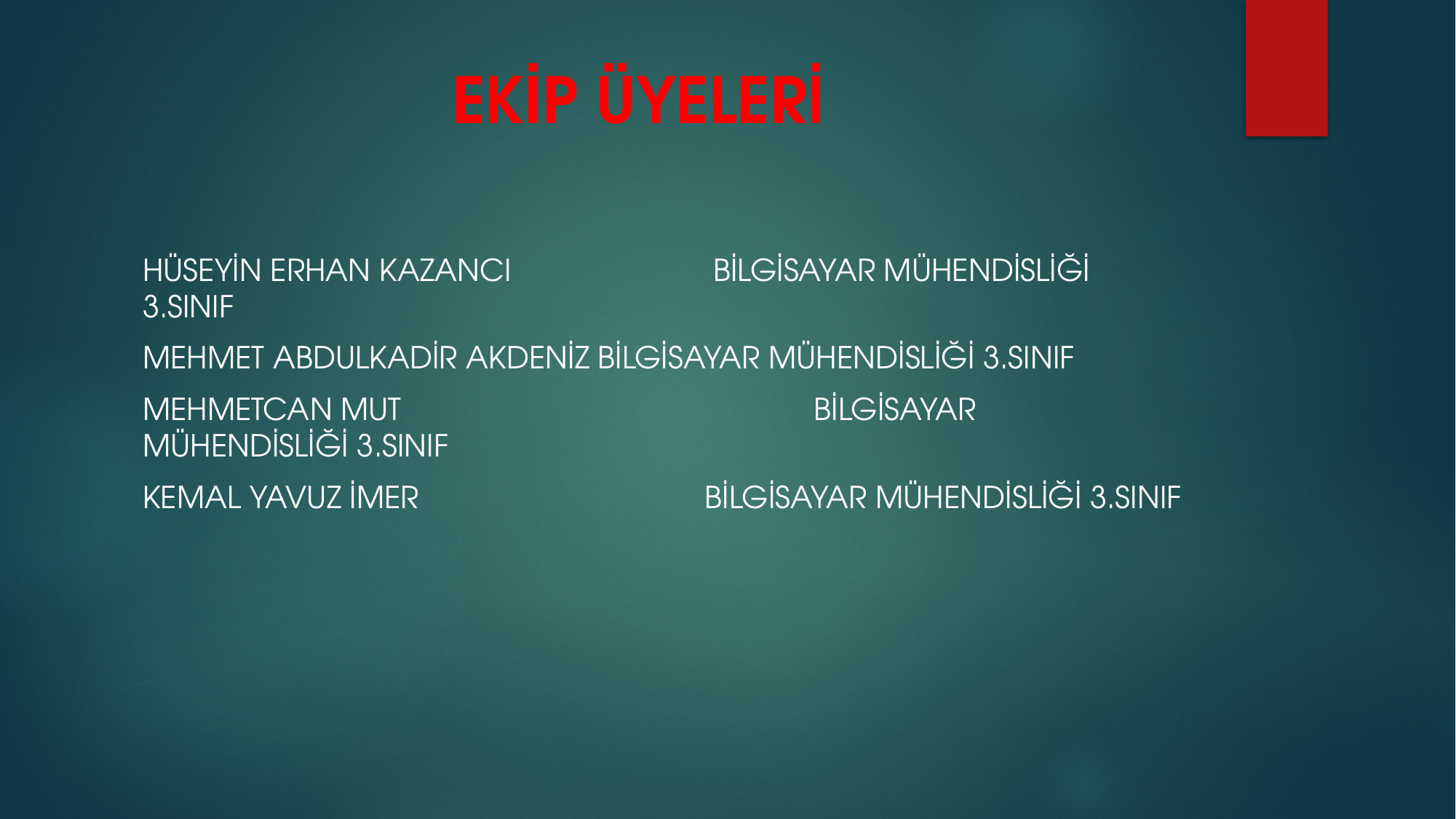

# EKİP ÜYELERİ
HÜSEYİN ERHAN KAZANCI		   BİLGİSAYAR MÜHENDİSLİĞİ 3.SINIF
MEHMET ABDULKADİR AKDENİZ BİLGİSAYAR MÜHENDİSLİĞİ 3.SINIF
MEHMETCAN MUT				  BİLGİSAYAR MÜHENDİSLİĞİ 3.SINIF
KEMAL YAVUZ İMER			  BİLGİSAYAR MÜHENDİSLİĞİ 3.SINIF